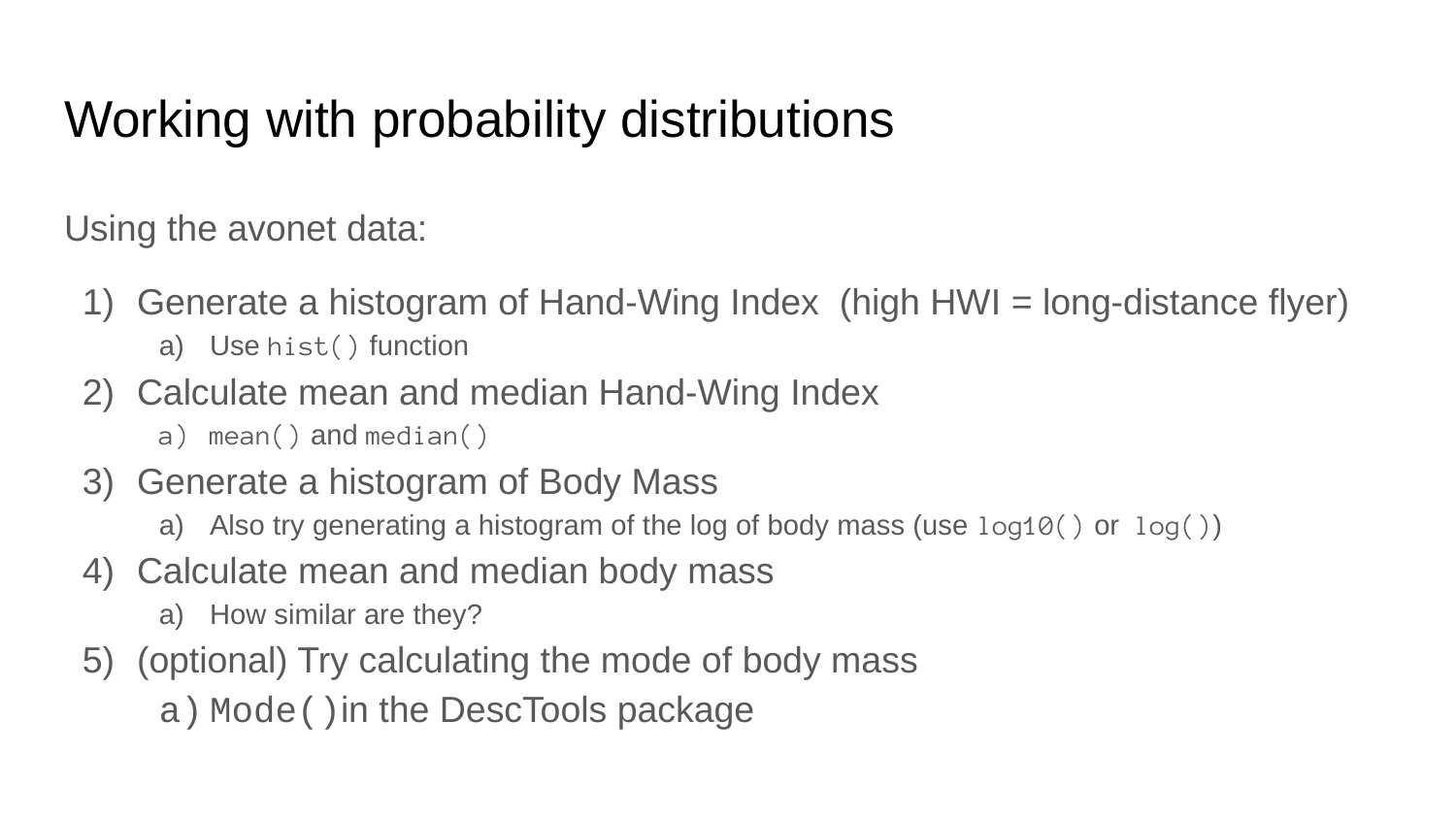

# Working with probability distributions
Using the avonet data:
Generate a histogram of Hand-Wing Index  (high HWI = long-distance flyer)
Use hist() function
Calculate mean and median Hand-Wing Index
mean() and median()
Generate a histogram of Body Mass
Also try generating a histogram of the log of body mass (use log10() or log())
Calculate mean and median body mass
How similar are they?
(optional) Try calculating the mode of body mass
Mode()in the DescTools package